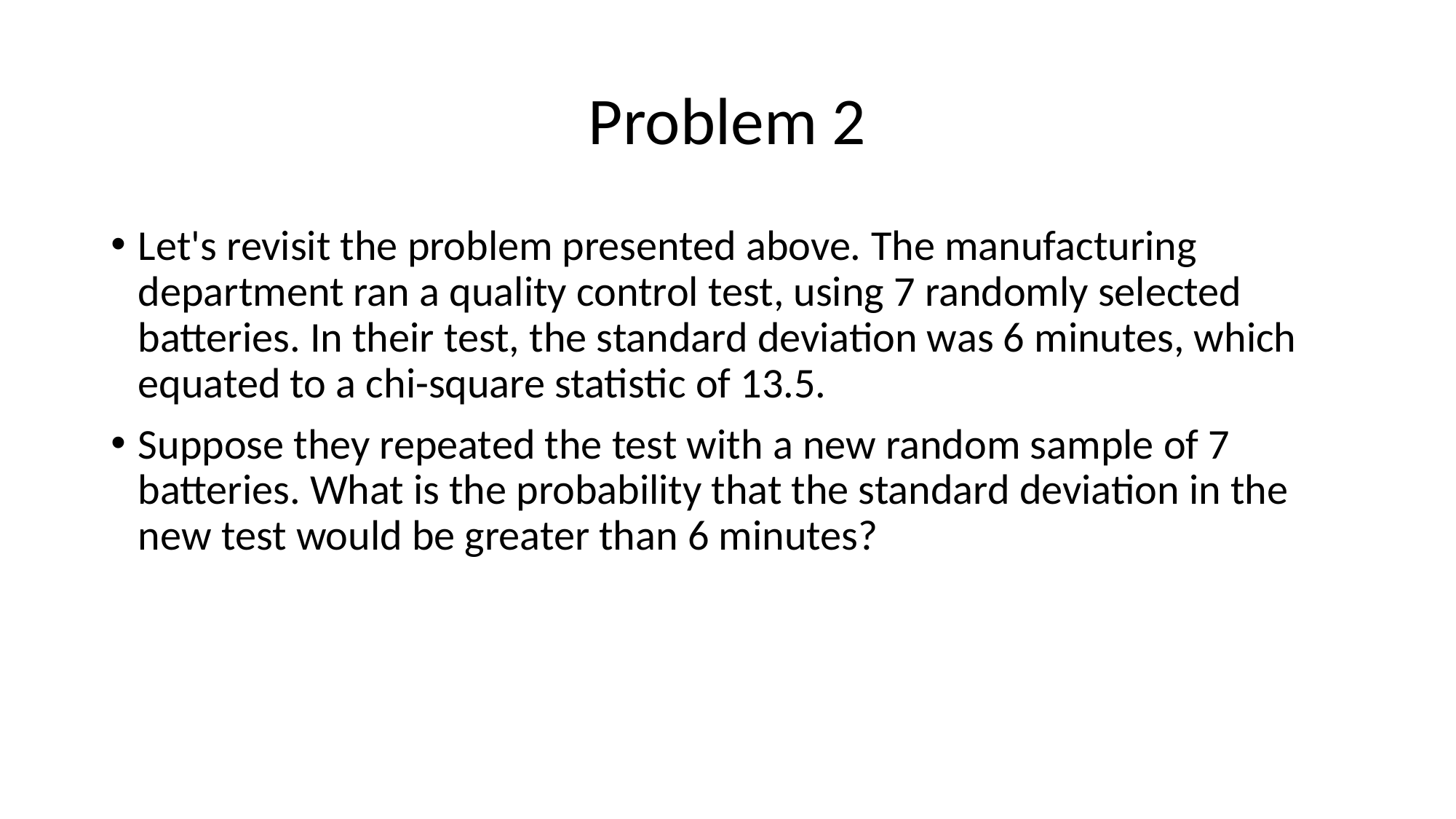

# Problem 2
Let's revisit the problem presented above. The manufacturing department ran a quality control test, using 7 randomly selected batteries. In their test, the standard deviation was 6 minutes, which equated to a chi-square statistic of 13.5.
Suppose they repeated the test with a new random sample of 7 batteries. What is the probability that the standard deviation in the new test would be greater than 6 minutes?